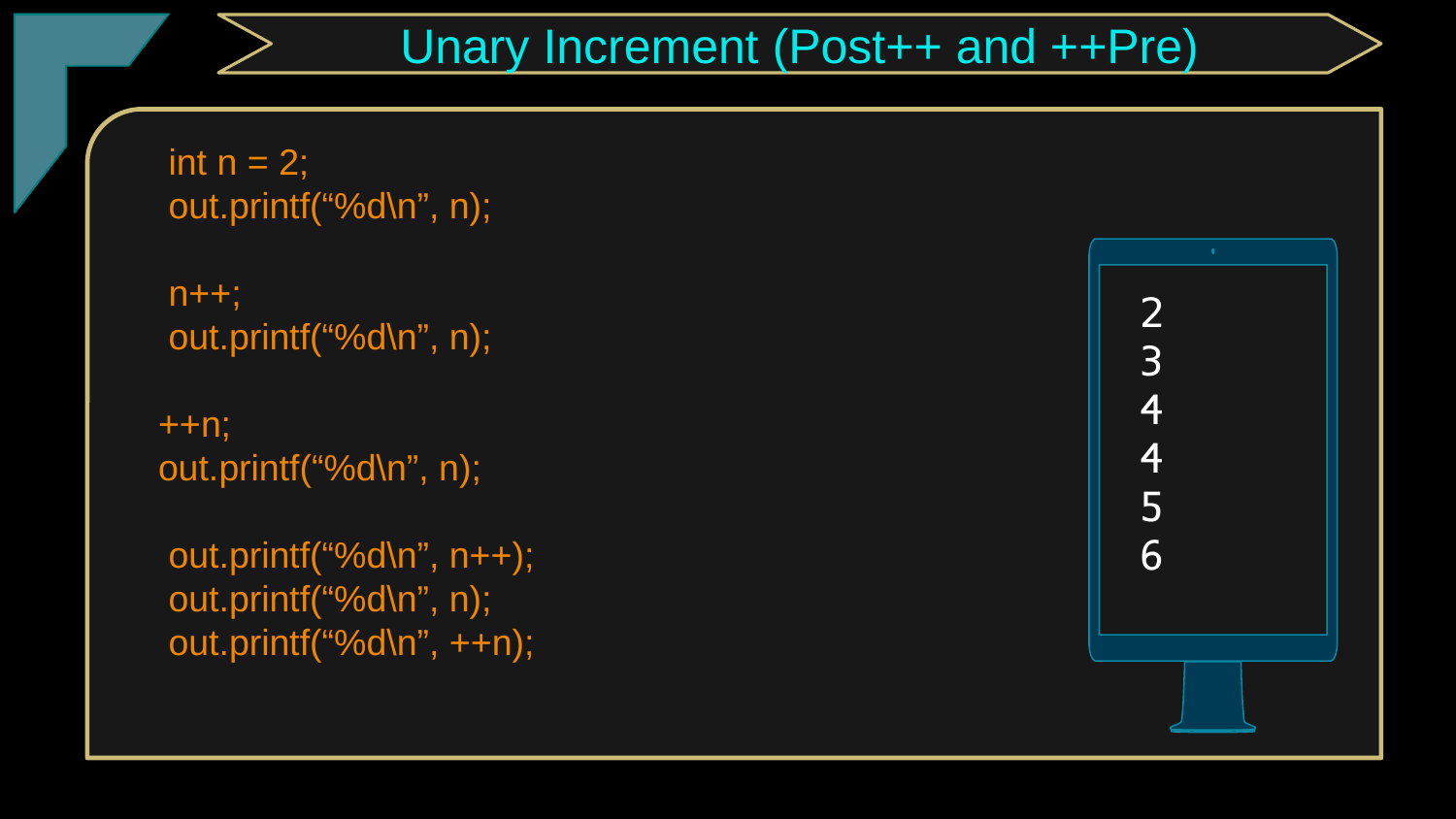

TClark
Unary Increment (Post++ and ++Pre)
     int n = 2;
     out.printf(“%d\n”, n);

     n++;
     out.printf(“%d\n”, n);

    ++n;
    out.printf(“%d\n”, n);

     out.printf(“%d\n”, n++);
     out.printf(“%d\n”, n);
     out.printf(“%d\n”, ++n);

2
3
4
4
5
6